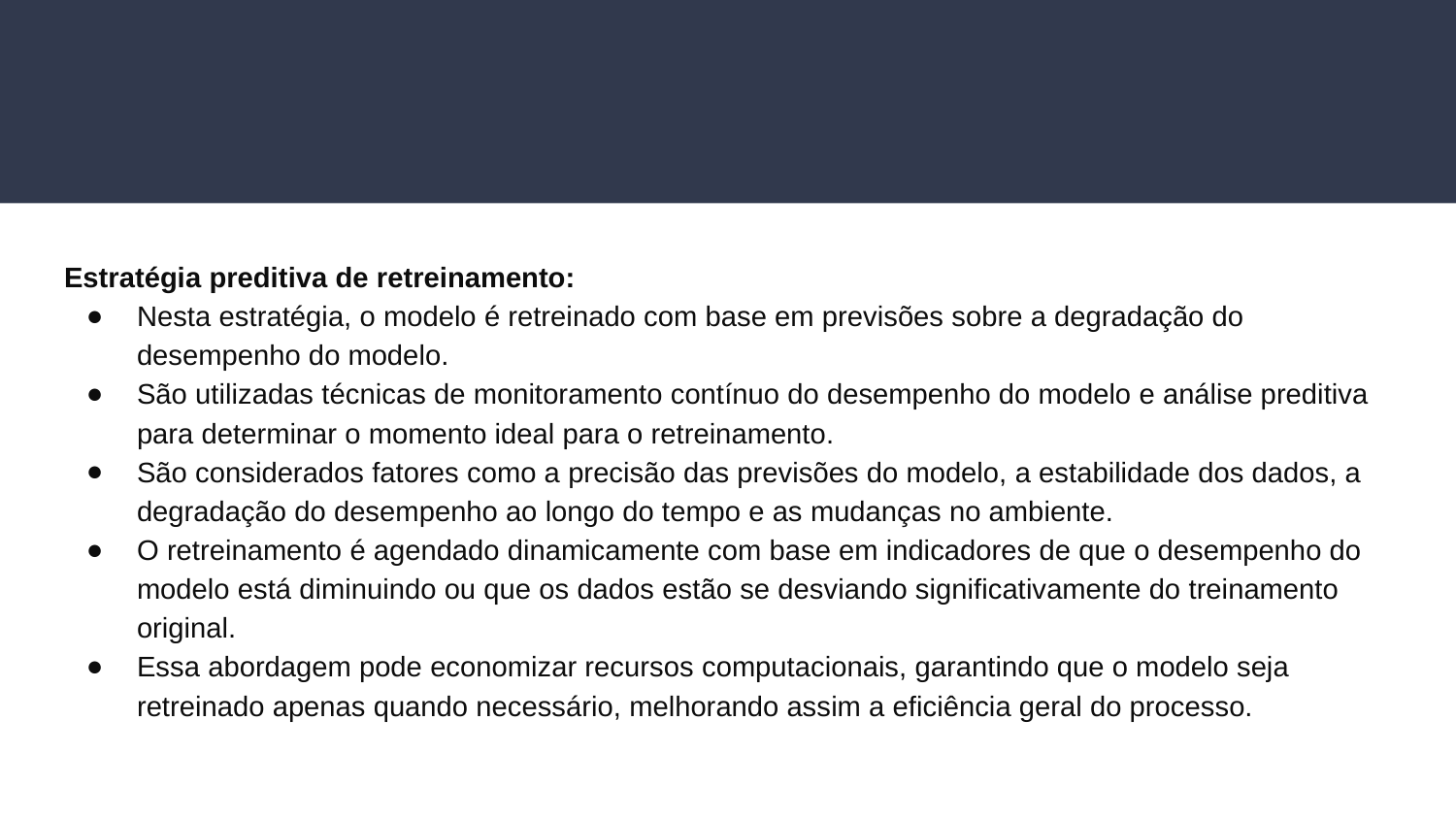

#

Estratégia preditiva de retreinamento:
Nesta estratégia, o modelo é retreinado com base em previsões sobre a degradação do desempenho do modelo.
São utilizadas técnicas de monitoramento contínuo do desempenho do modelo e análise preditiva para determinar o momento ideal para o retreinamento.
São considerados fatores como a precisão das previsões do modelo, a estabilidade dos dados, a degradação do desempenho ao longo do tempo e as mudanças no ambiente.
O retreinamento é agendado dinamicamente com base em indicadores de que o desempenho do modelo está diminuindo ou que os dados estão se desviando significativamente do treinamento original.
Essa abordagem pode economizar recursos computacionais, garantindo que o modelo seja retreinado apenas quando necessário, melhorando assim a eficiência geral do processo.